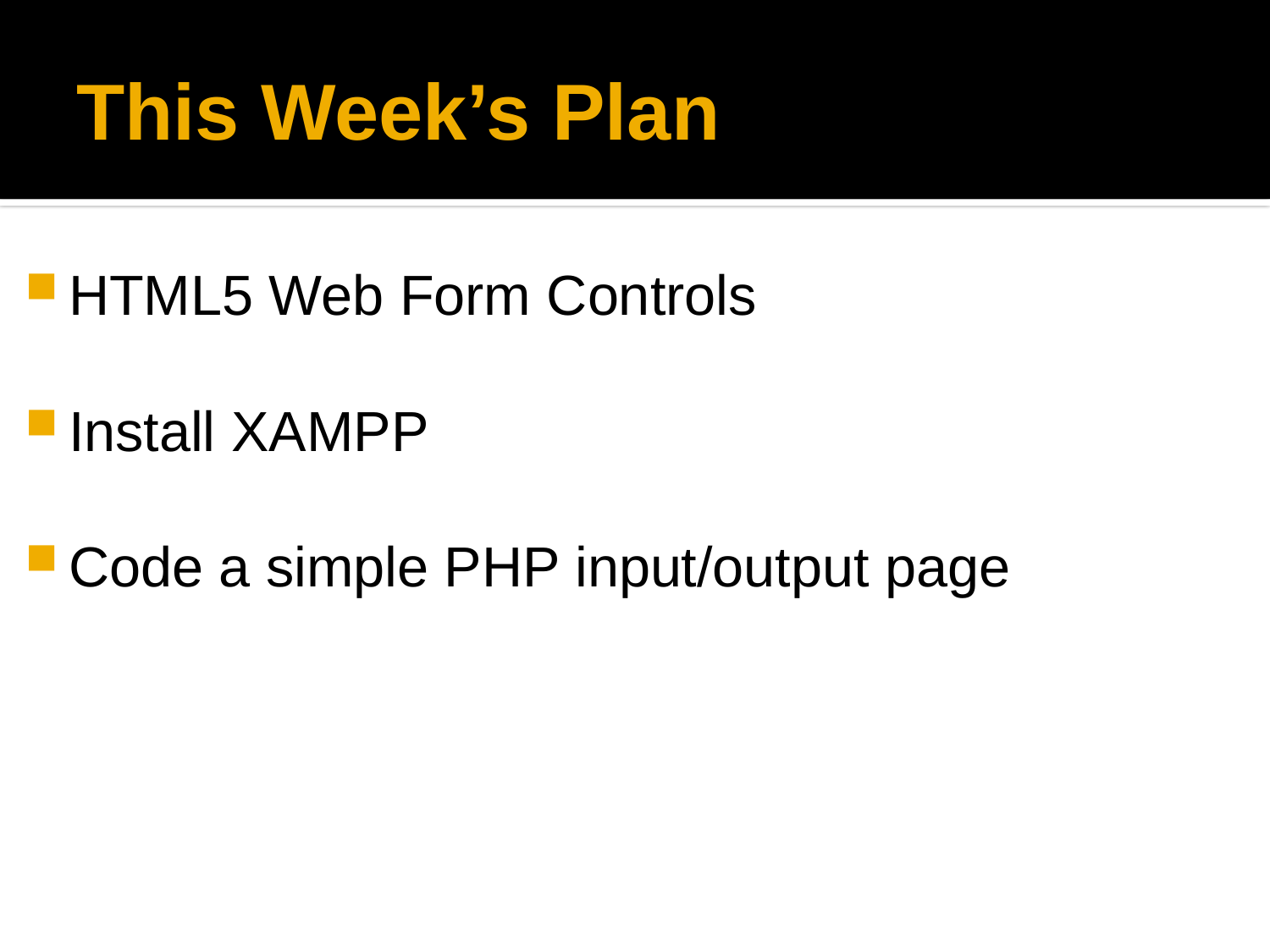

# This Week’s Plan
HTML5 Web Form Controls
Install XAMPP
Code a simple PHP input/output page